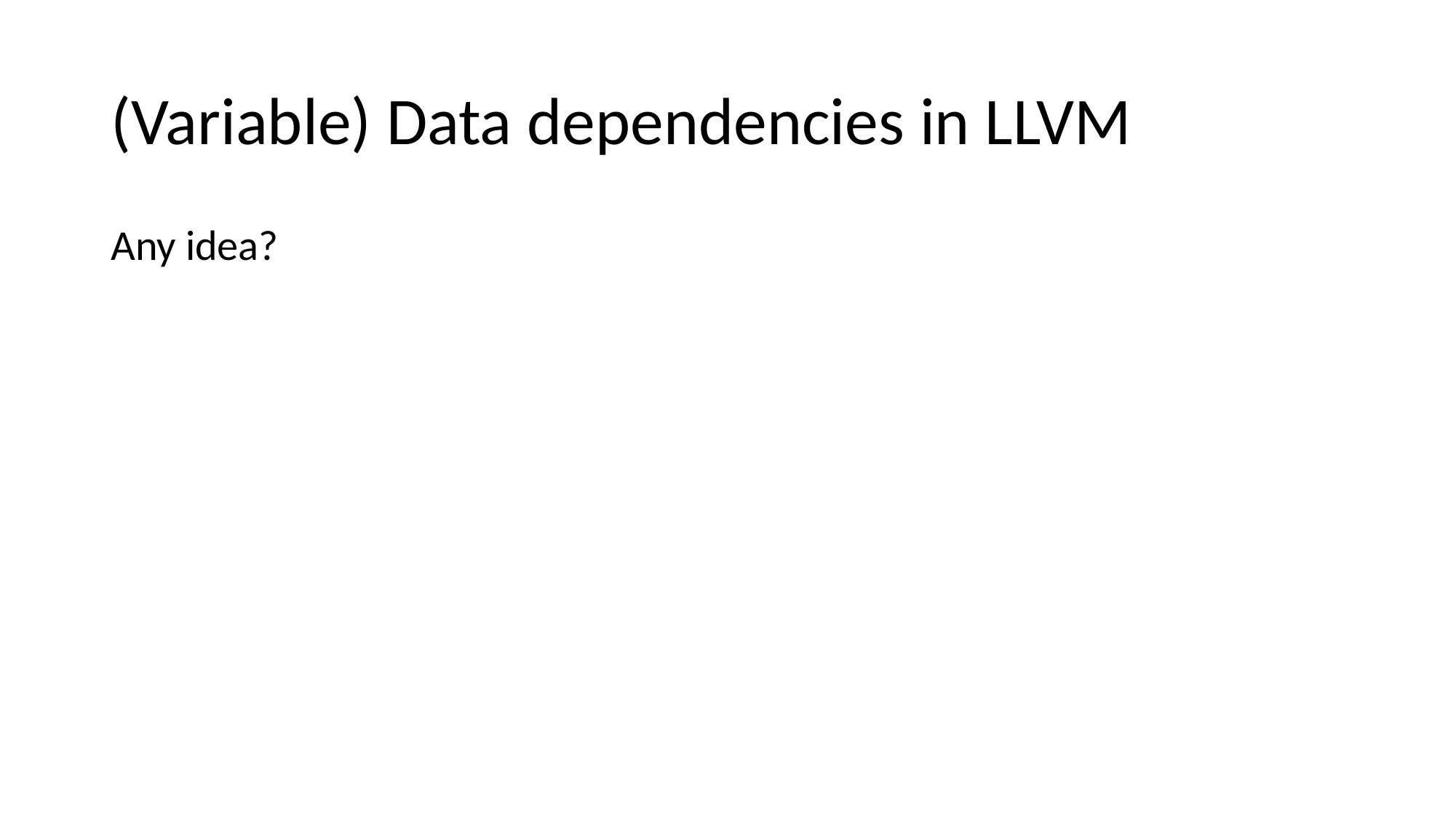

# (Variable) Data dependencies in LLVM
Any idea?